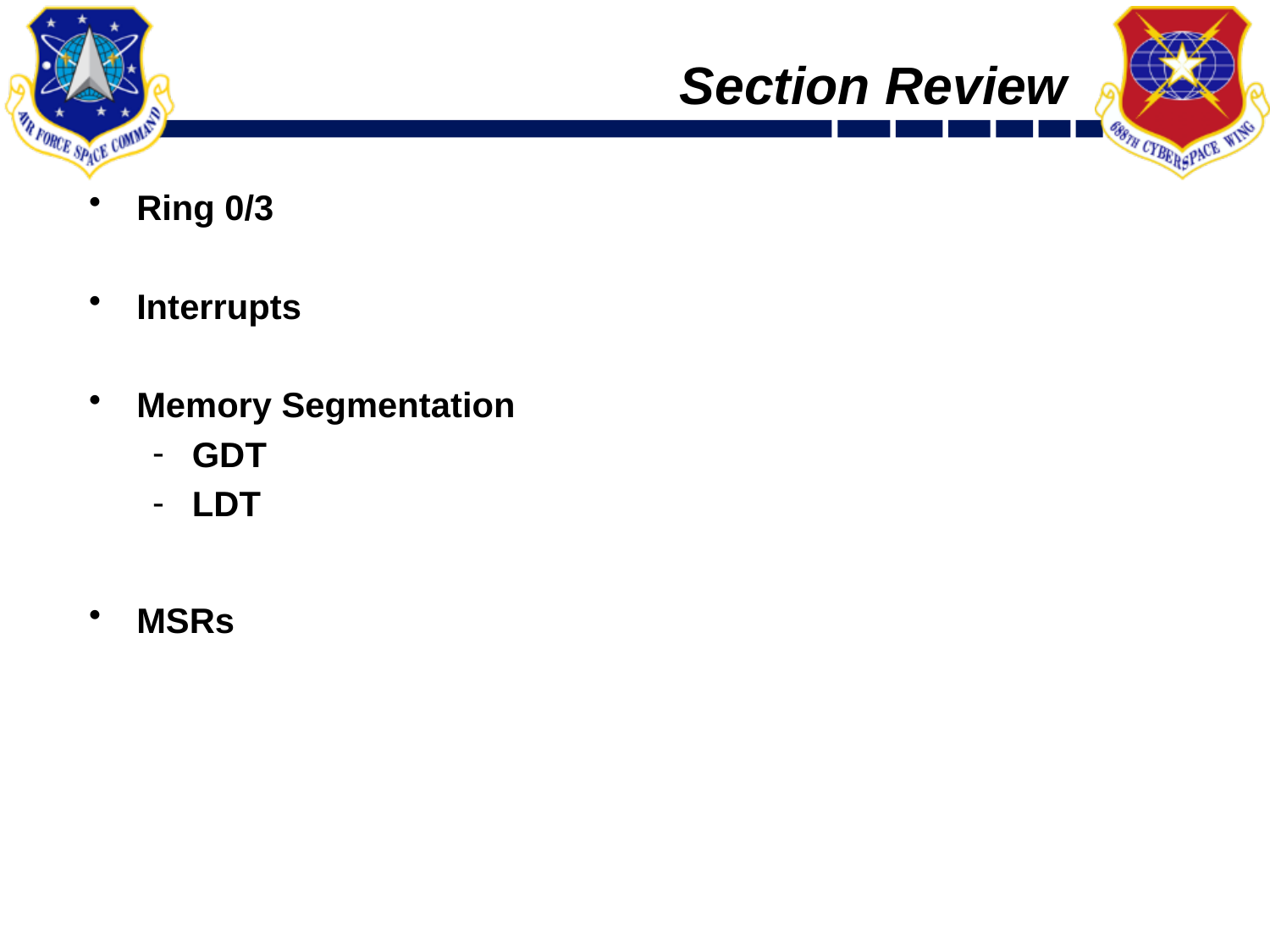

# Section Review
Ring 0/3

Interrupts

Memory Segmentation
GDT
LDT

MSRs